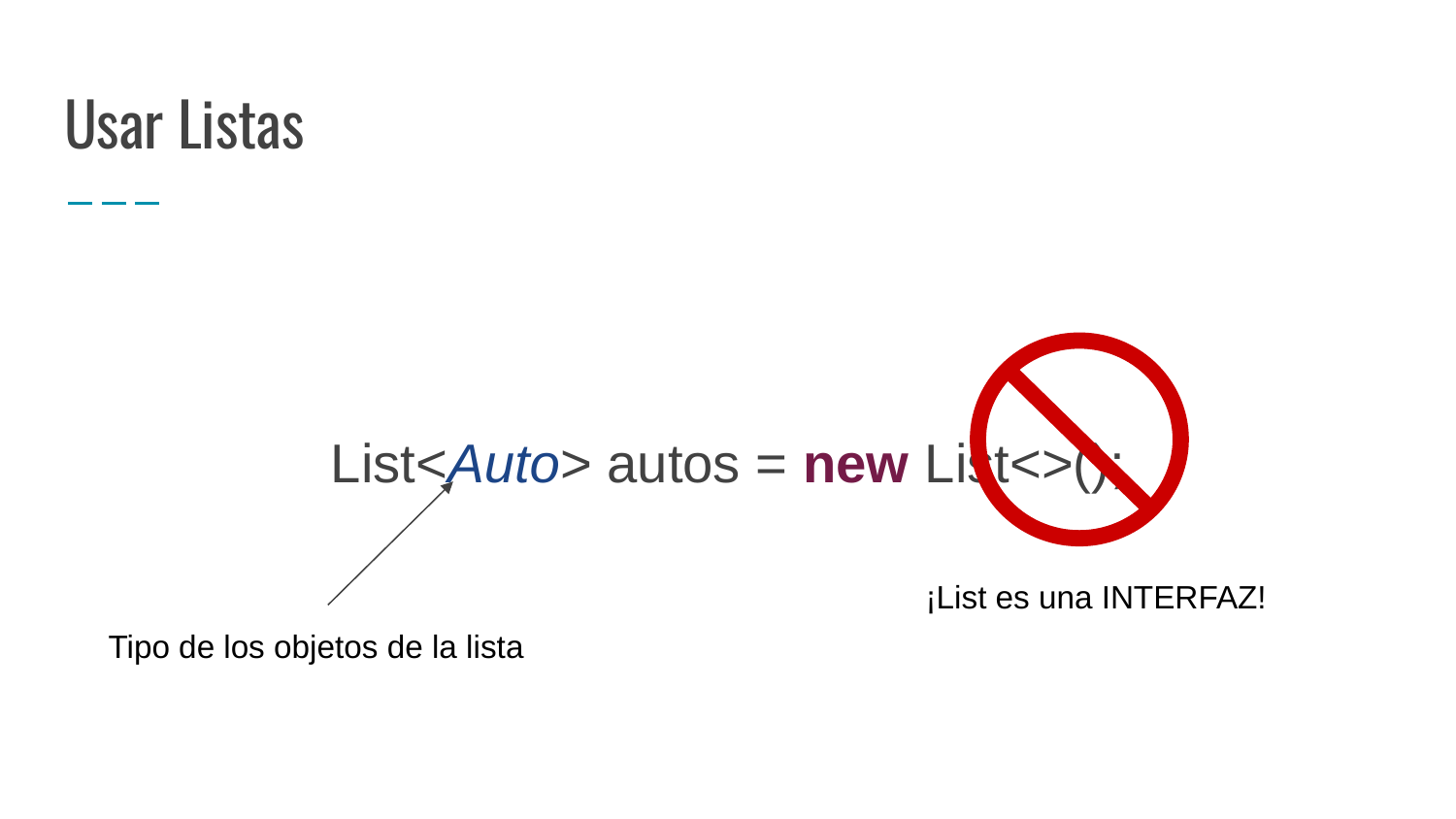

# Usar Listas
List<Auto> autos = new List<>();

¡List es una INTERFAZ!
Tipo de los objetos de la lista